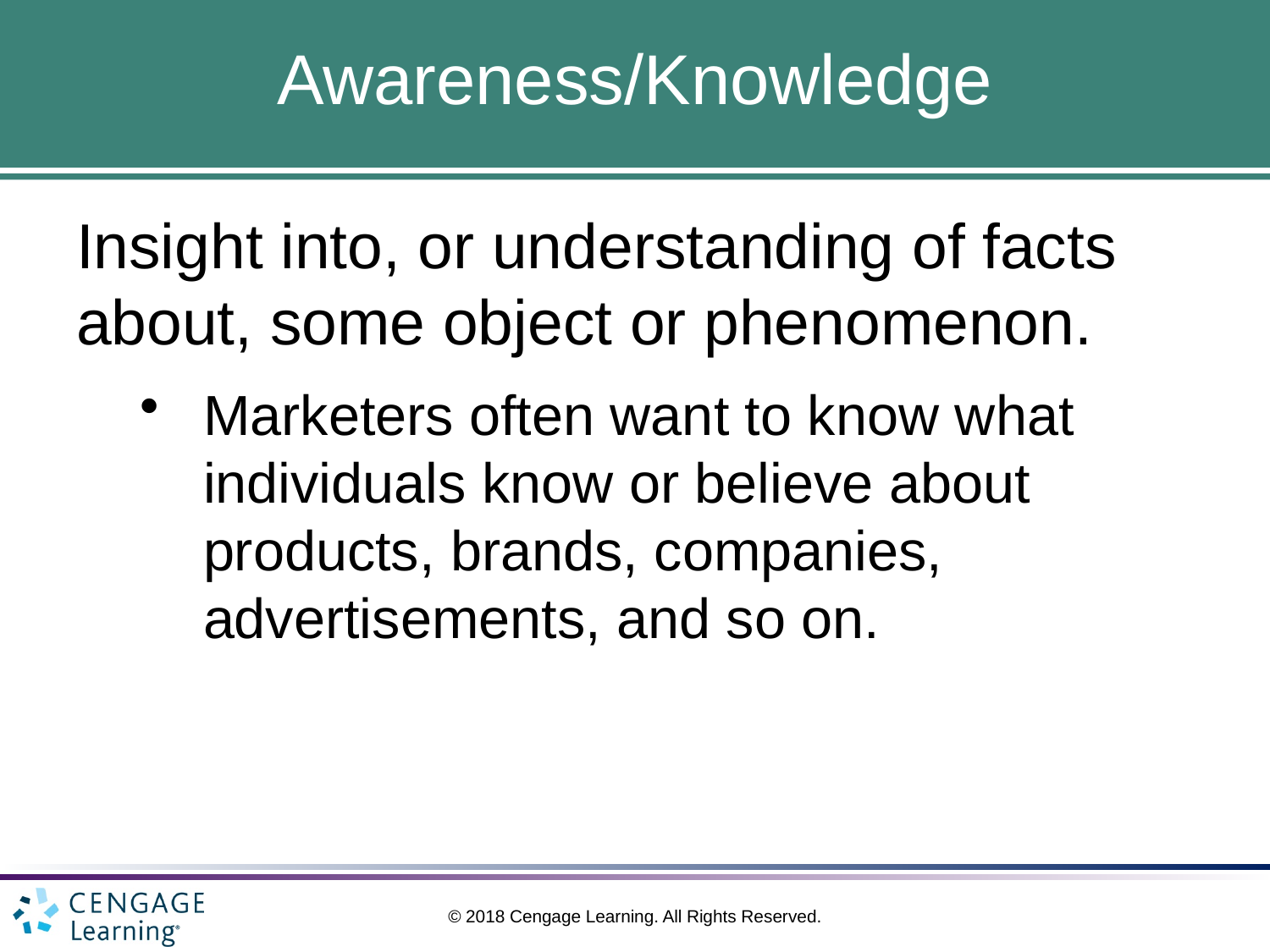

# Awareness/Knowledge
Insight into, or understanding of facts about, some object or phenomenon.
Marketers often want to know what individuals know or believe about products, brands, companies, advertisements, and so on.